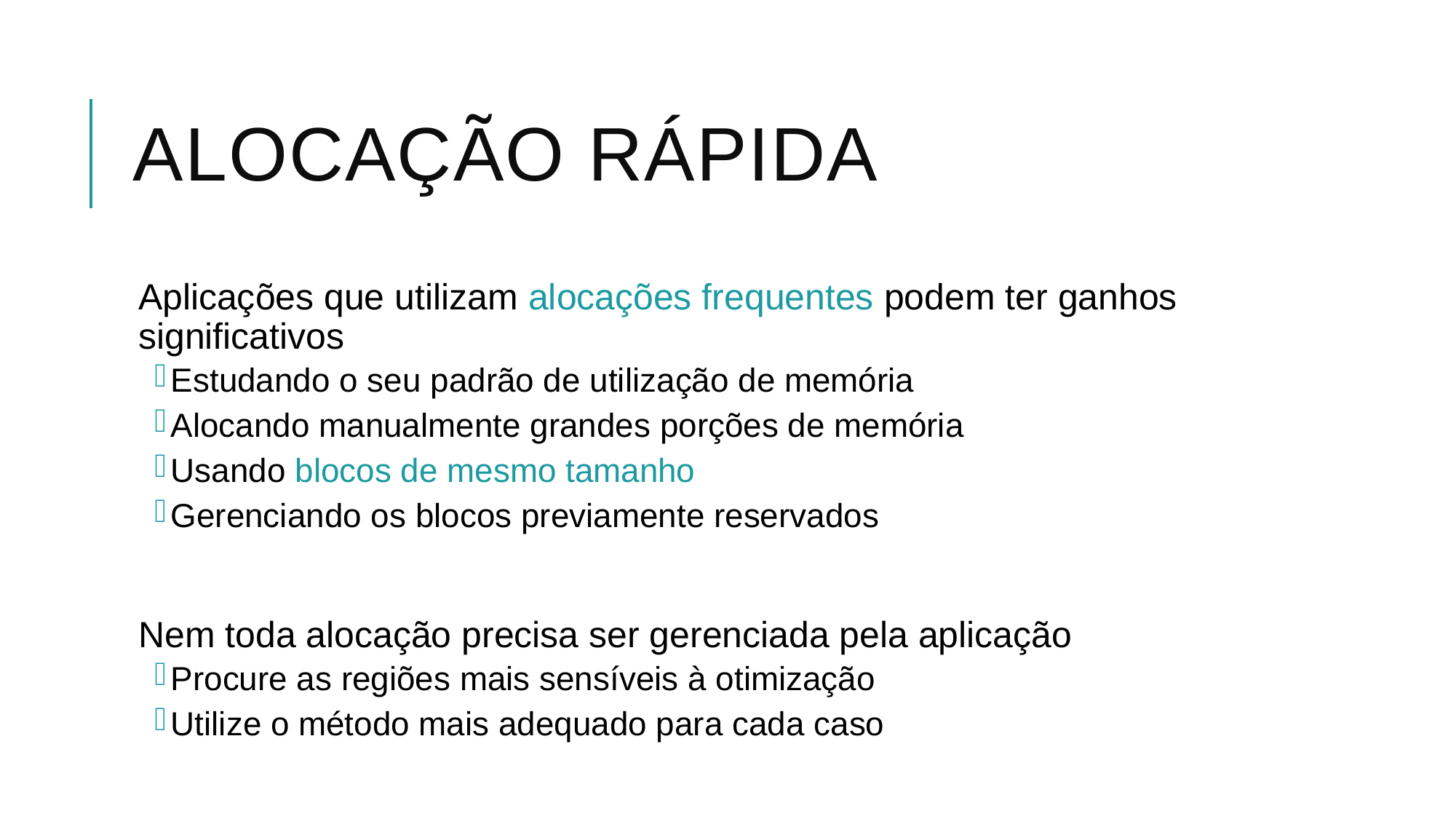

# Alocação Rápida
Aplicações que utilizam alocações frequentes podem ter ganhos significativos
Estudando o seu padrão de utilização de memória
Alocando manualmente grandes porções de memória
Usando blocos de mesmo tamanho
Gerenciando os blocos previamente reservados

Nem toda alocação precisa ser gerenciada pela aplicação
Procure as regiões mais sensíveis à otimização
Utilize o método mais adequado para cada caso